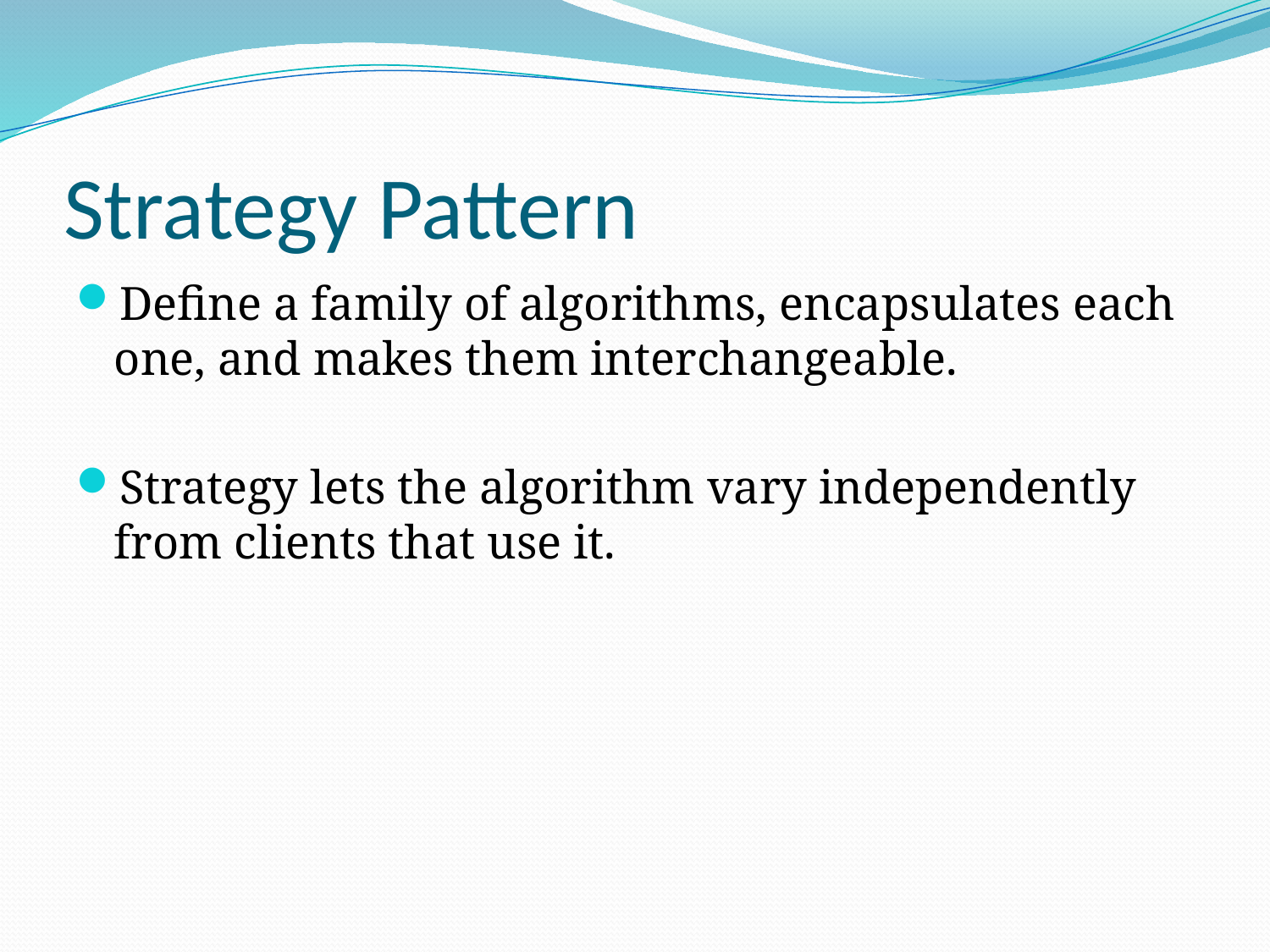

# Strategy Pattern
Define a family of algorithms, encapsulates each one, and makes them interchangeable.

Strategy lets the algorithm vary independently from clients that use it.